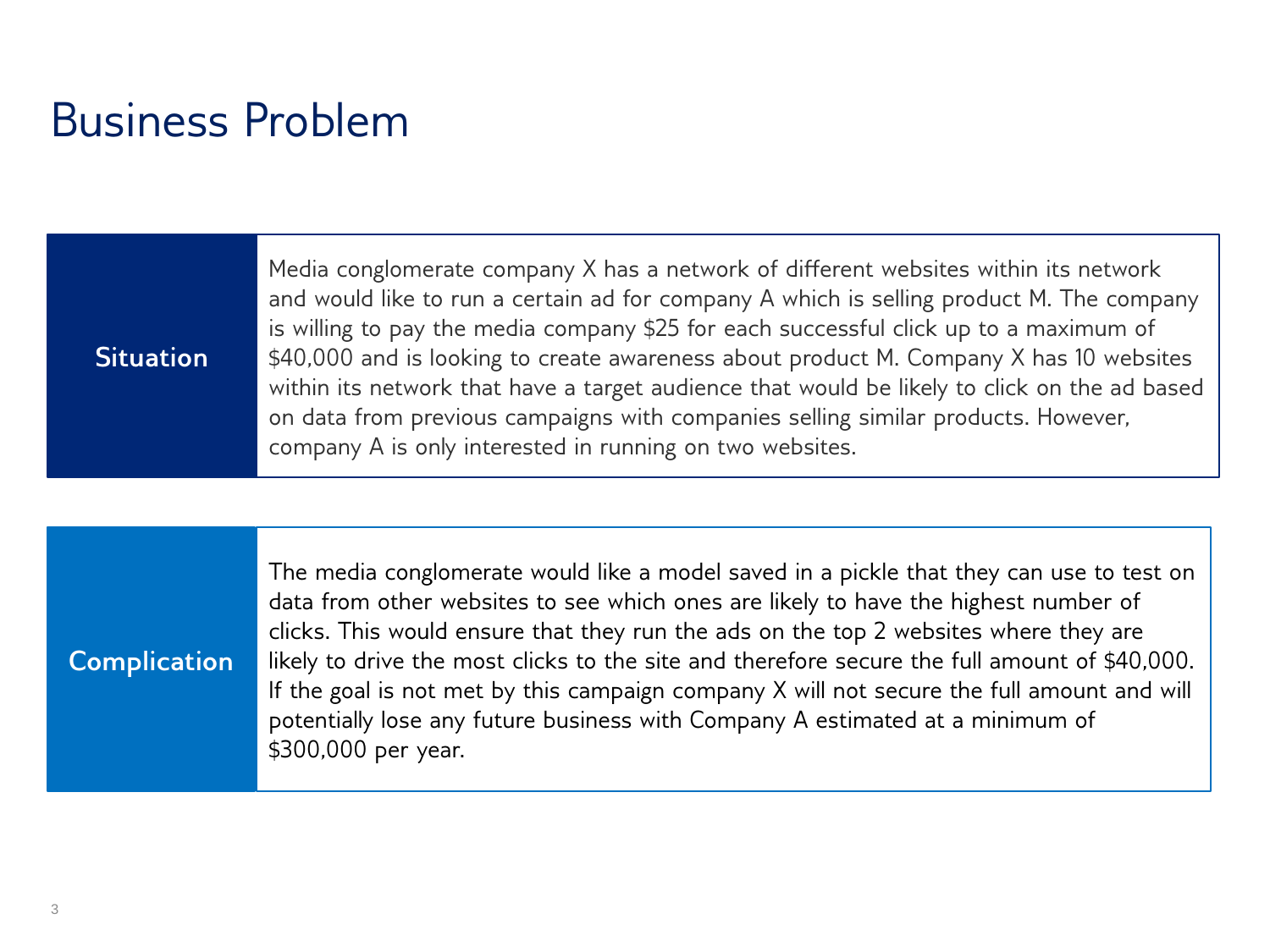

# Business Problem
Situation
Media conglomerate company X has a network of different websites within its network and would like to run a certain ad for company A which is selling product M. The company is willing to pay the media company $25 for each successful click up to a maximum of $40,000 and is looking to create awareness about product M. Company X has 10 websites within its network that have a target audience that would be likely to click on the ad based on data from previous campaigns with companies selling similar products. However, company A is only interested in running on two websites.
Complication
The media conglomerate would like a model saved in a pickle that they can use to test on data from other websites to see which ones are likely to have the highest number of clicks. This would ensure that they run the ads on the top 2 websites where they are likely to drive the most clicks to the site and therefore secure the full amount of $40,000. If the goal is not met by this campaign company X will not secure the full amount and will potentially lose any future business with Company A estimated at a minimum of $300,000 per year.